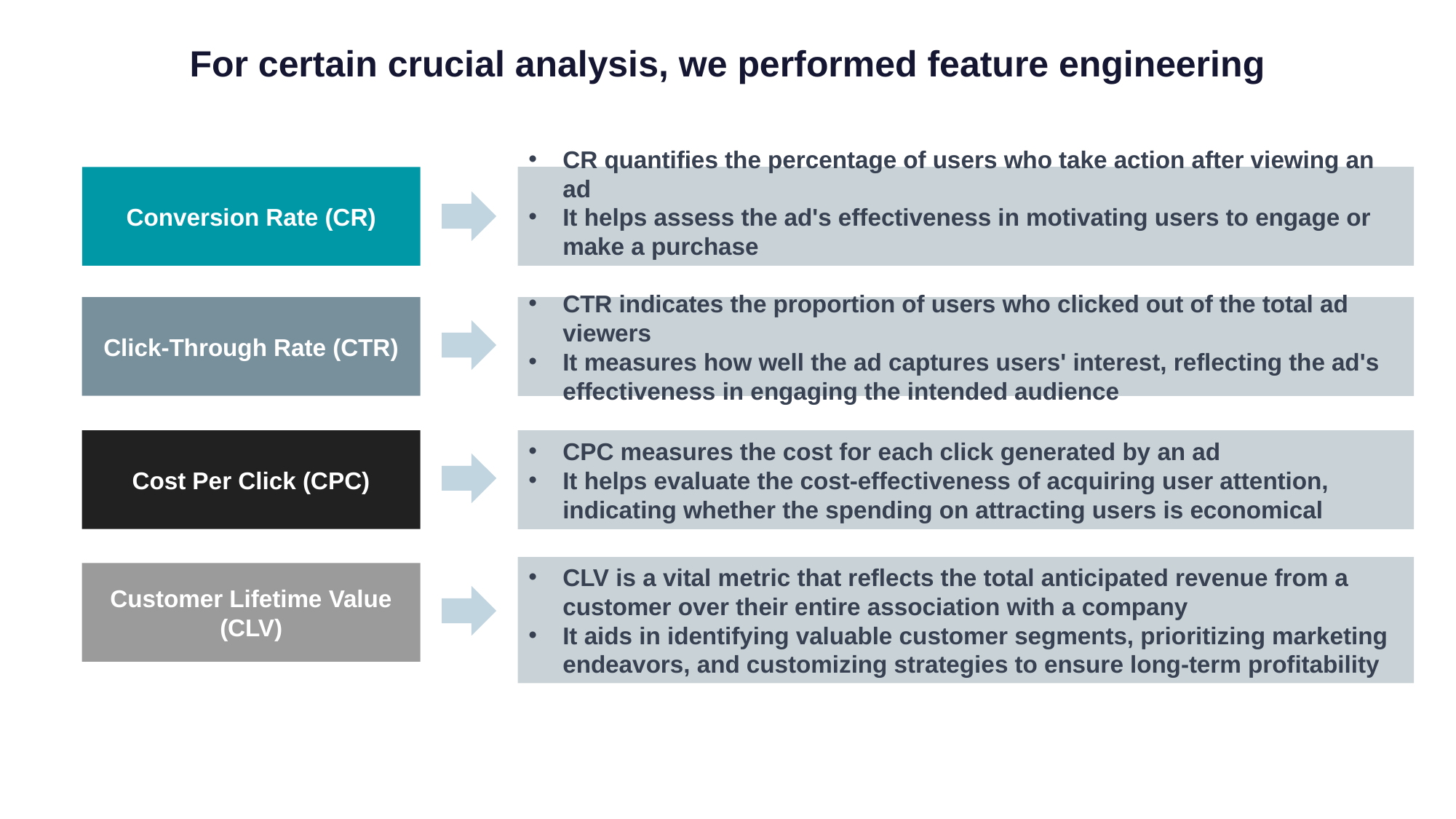

For certain crucial analysis, we performed feature engineering
CR quantifies the percentage of users who take action after viewing an ad
It helps assess the ad's effectiveness in motivating users to engage or make a purchase
Conversion Rate (CR)

Click-Through Rate (CTR)
CTR indicates the proportion of users who clicked out of the total ad viewers
It measures how well the ad captures users' interest, reflecting the ad's effectiveness in engaging the intended audience

Cost Per Click (CPC)
CPC measures the cost for each click generated by an ad
It helps evaluate the cost-effectiveness of acquiring user attention, indicating whether the spending on attracting users is economical

CLV is a vital metric that reflects the total anticipated revenue from a customer over their entire association with a company
It aids in identifying valuable customer segments, prioritizing marketing endeavors, and customizing strategies to ensure long-term profitability
Customer Lifetime Value (CLV)